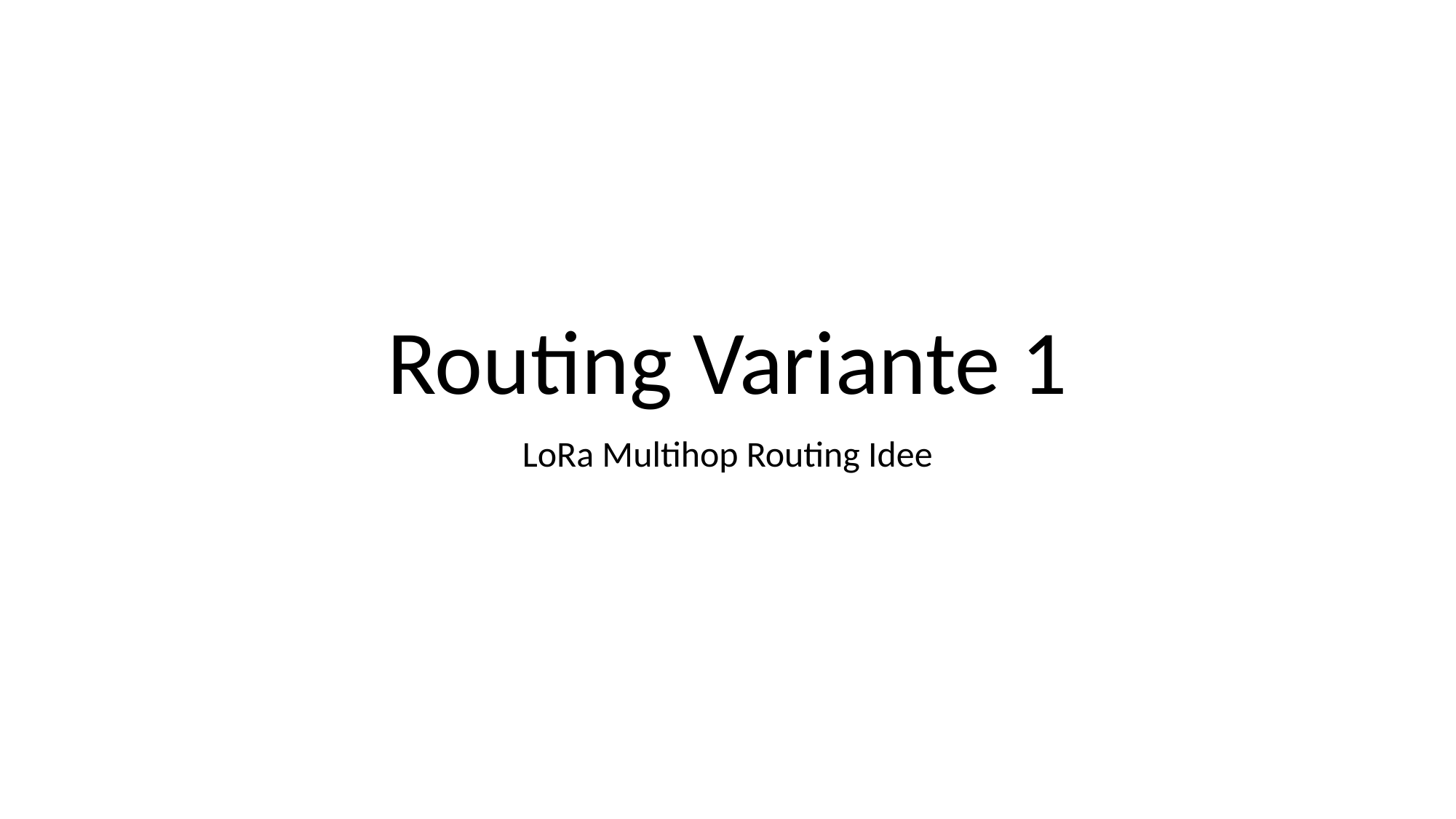

# Routing Variante 1
LoRa Multihop Routing Idee